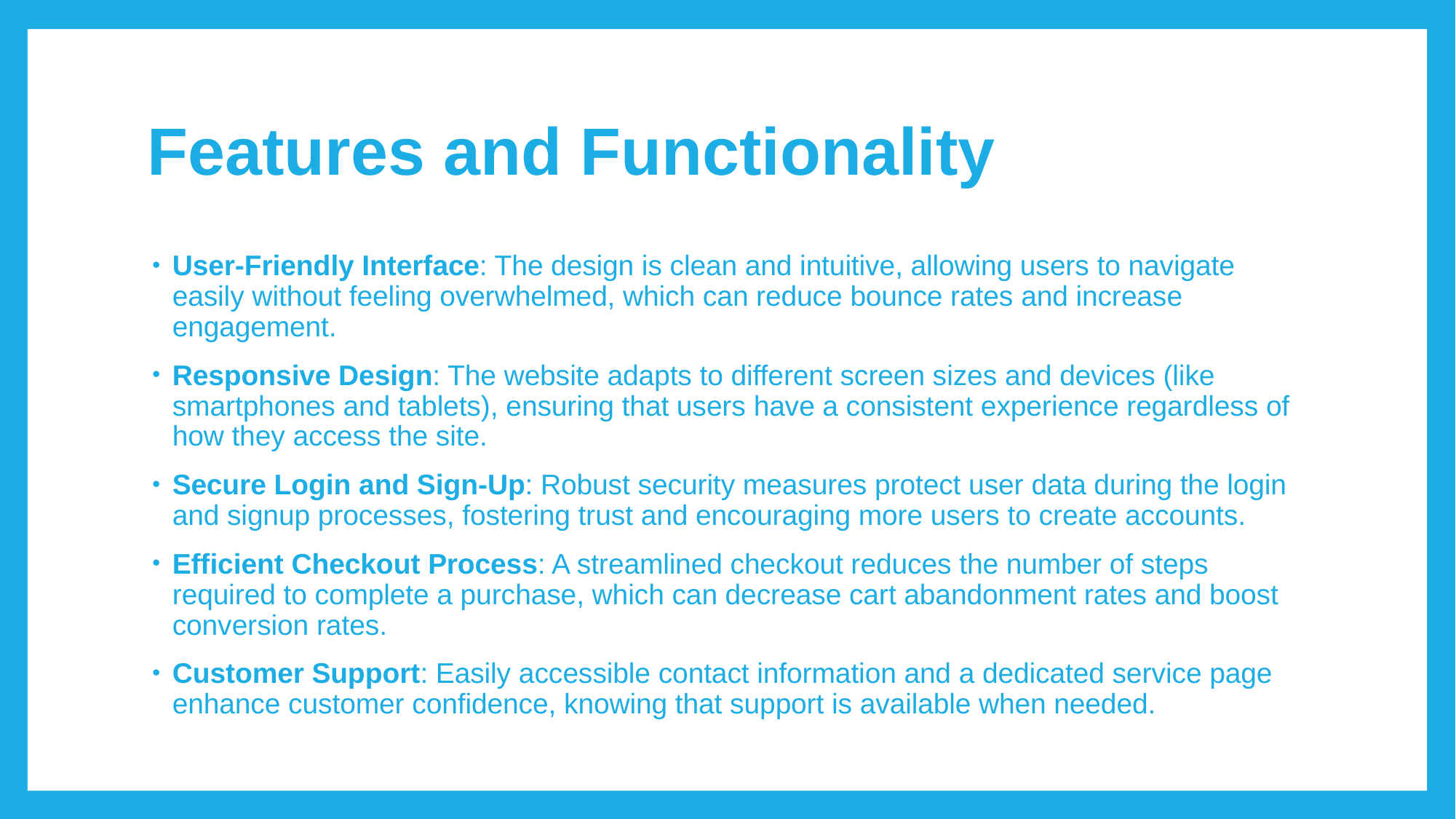

# Features and Functionality
User-Friendly Interface: The design is clean and intuitive, allowing users to navigate easily without feeling overwhelmed, which can reduce bounce rates and increase engagement.
Responsive Design: The website adapts to different screen sizes and devices (like smartphones and tablets), ensuring that users have a consistent experience regardless of how they access the site.
Secure Login and Sign-Up: Robust security measures protect user data during the login and signup processes, fostering trust and encouraging more users to create accounts.
Efficient Checkout Process: A streamlined checkout reduces the number of steps required to complete a purchase, which can decrease cart abandonment rates and boost conversion rates.
Customer Support: Easily accessible contact information and a dedicated service page enhance customer confidence, knowing that support is available when needed.